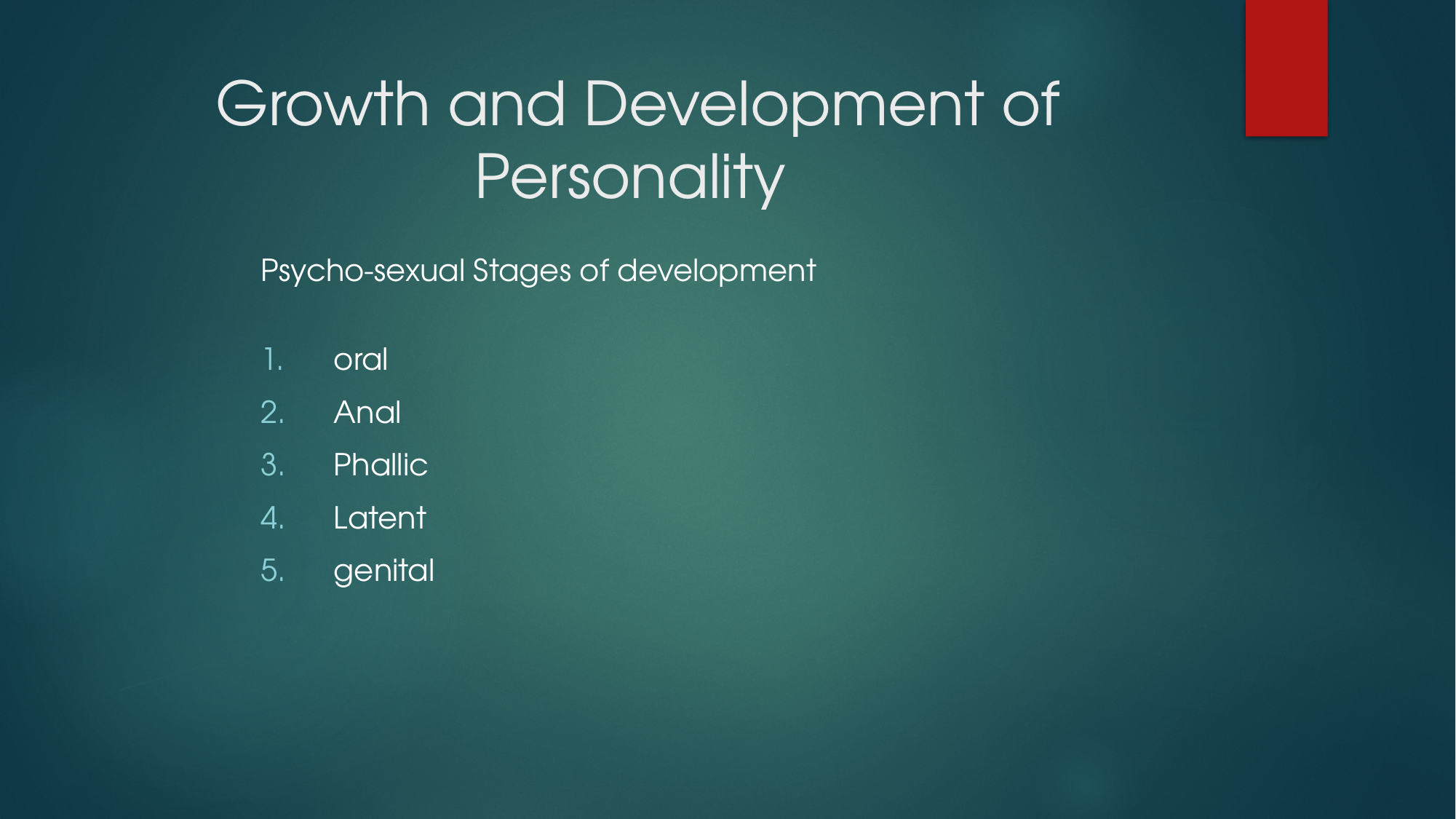

# Growth and Development of Personality
Psycho-sexual Stages of development

oral
Anal
Phallic
Latent
genital